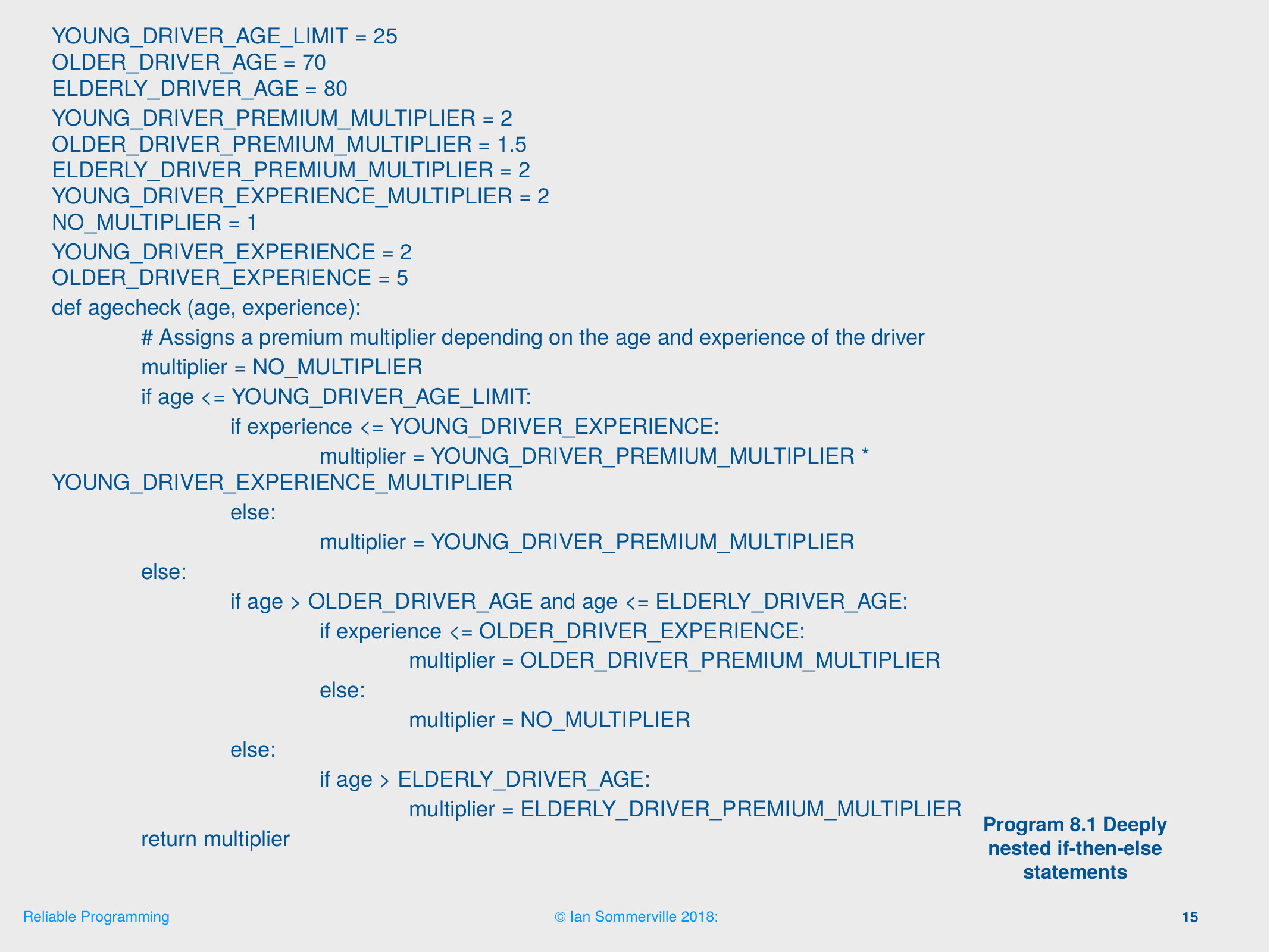

YOUNG_DRIVER_AGE_LIMIT = 25
OLDER_DRIVER_AGE = 70
ELDERLY_DRIVER_AGE = 80
YOUNG_DRIVER_PREMIUM_MULTIPLIER = 2
OLDER_DRIVER_PREMIUM_MULTIPLIER = 1.5
ELDERLY_DRIVER_PREMIUM_MULTIPLIER = 2
YOUNG_DRIVER_EXPERIENCE_MULTIPLIER = 2
NO_MULTIPLIER = 1
YOUNG_DRIVER_EXPERIENCE = 2
OLDER_DRIVER_EXPERIENCE = 5
def agecheck (age, experience):
	# Assigns a premium multiplier depending on the age and experience of the driver
	multiplier = NO_MULTIPLIER
	if age <= YOUNG_DRIVER_AGE_LIMIT:
		if experience <= YOUNG_DRIVER_EXPERIENCE:
			multiplier = YOUNG_DRIVER_PREMIUM_MULTIPLIER *
YOUNG_DRIVER_EXPERIENCE_MULTIPLIER
		else:
			multiplier = YOUNG_DRIVER_PREMIUM_MULTIPLIER
	else:
		if age > OLDER_DRIVER_AGE and age <= ELDERLY_DRIVER_AGE:
			if experience <= OLDER_DRIVER_EXPERIENCE:
				multiplier = OLDER_DRIVER_PREMIUM_MULTIPLIER
			else:
				multiplier = NO_MULTIPLIER
		else:
			if age > ELDERLY_DRIVER_AGE:
				multiplier = ELDERLY_DRIVER_PREMIUM_MULTIPLIER
	return multiplier

# Program 8.1 Deeply nested if-then-else statements
15